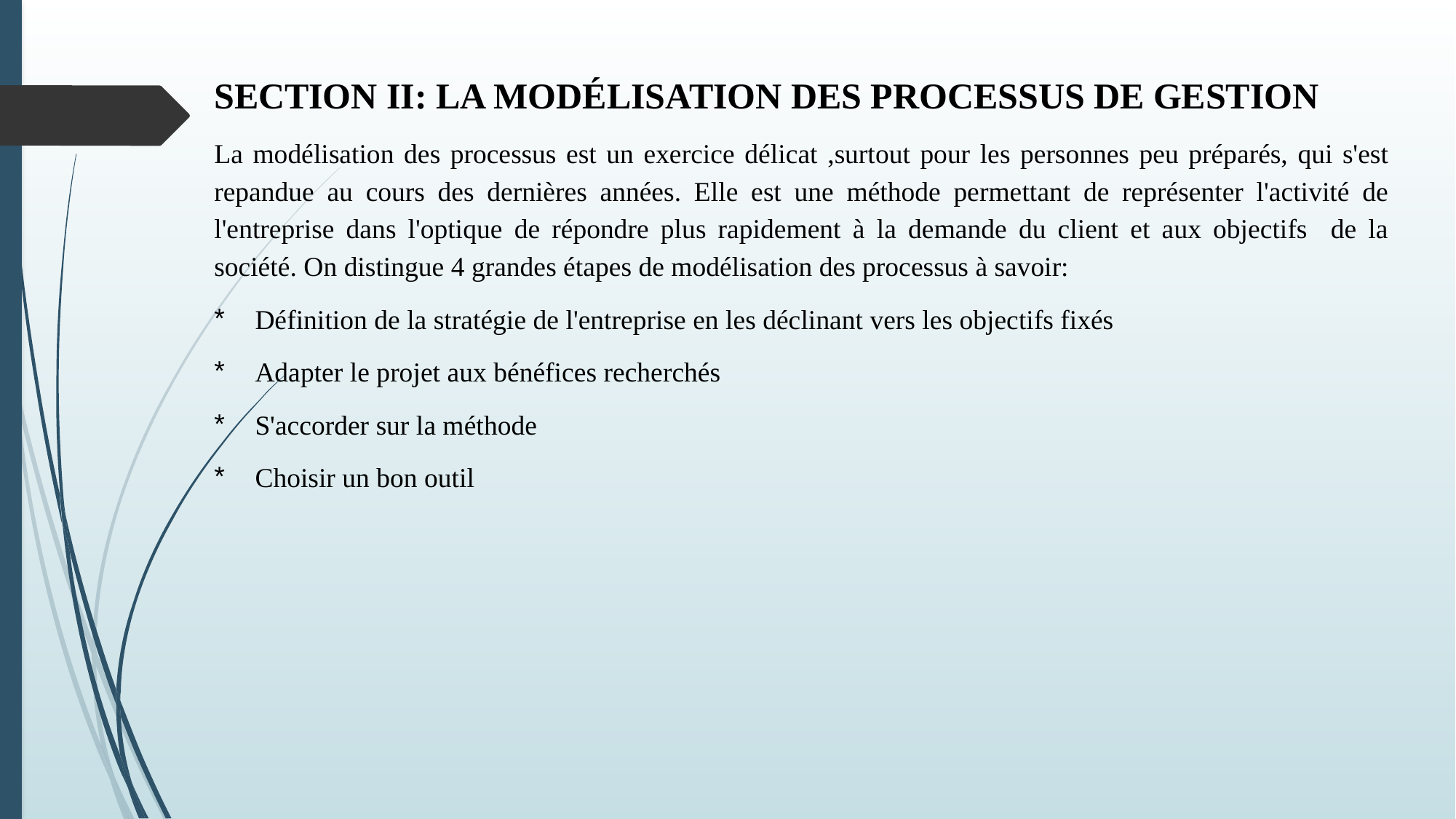

SECTION II: LA MODÉLISATION DES PROCESSUS DE GESTION
La modélisation des processus est un exercice délicat ,surtout pour les personnes peu préparés, qui s'est repandue au cours des dernières années. Elle est une méthode permettant de représenter l'activité de l'entreprise dans l'optique de répondre plus rapidement à la demande du client et aux objectifs  de la société. On distingue 4 grandes étapes de modélisation des processus à savoir:
Définition de la stratégie de l'entreprise en les déclinant vers les objectifs fixés
Adapter le projet aux bénéfices recherchés
S'accorder sur la méthode
Choisir un bon outil